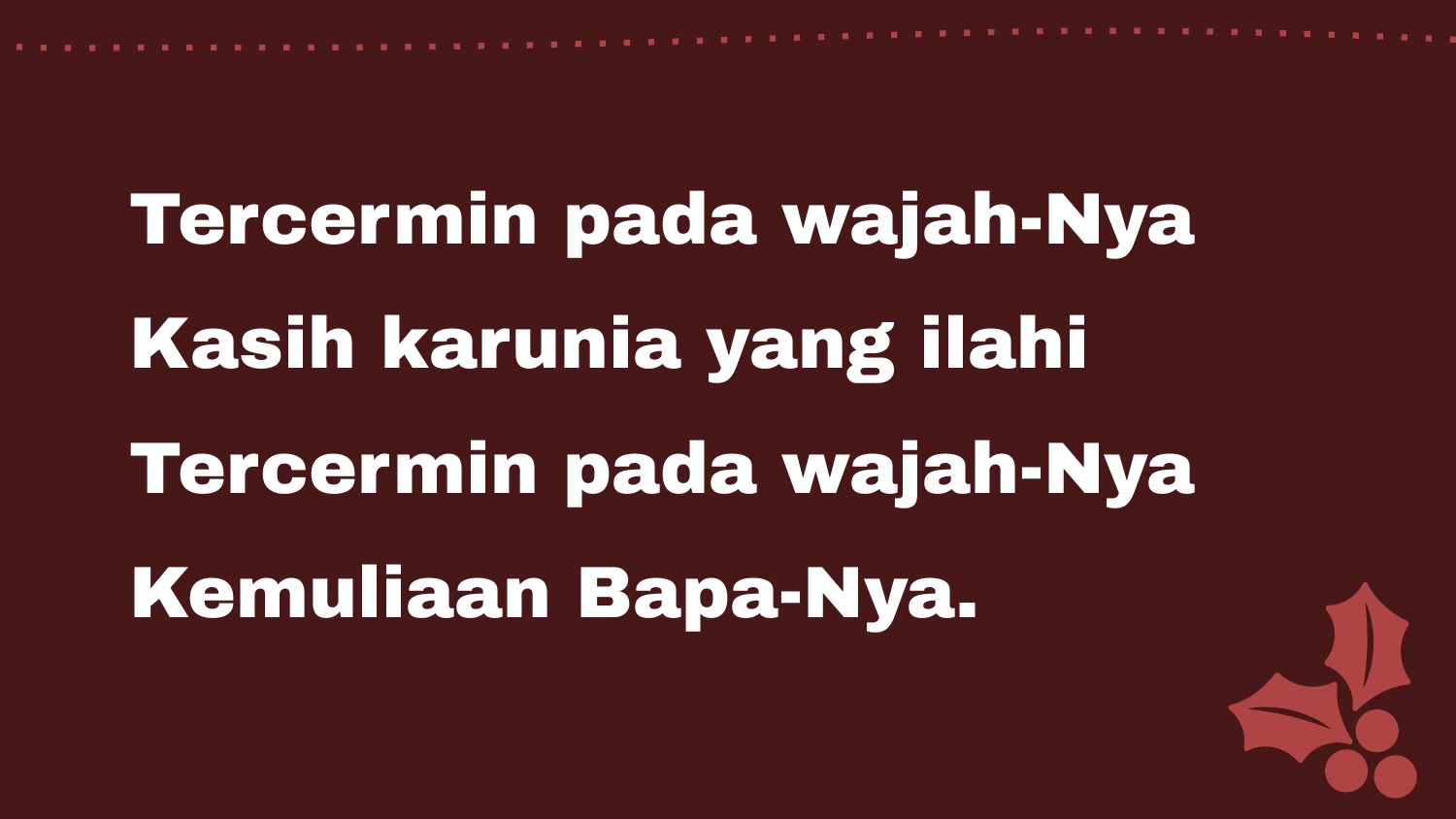

Tercermin pada wajah-Nya
Kasih karunia yang ilahi
Tercermin pada wajah-Nya
Kemuliaan Bapa-Nya.